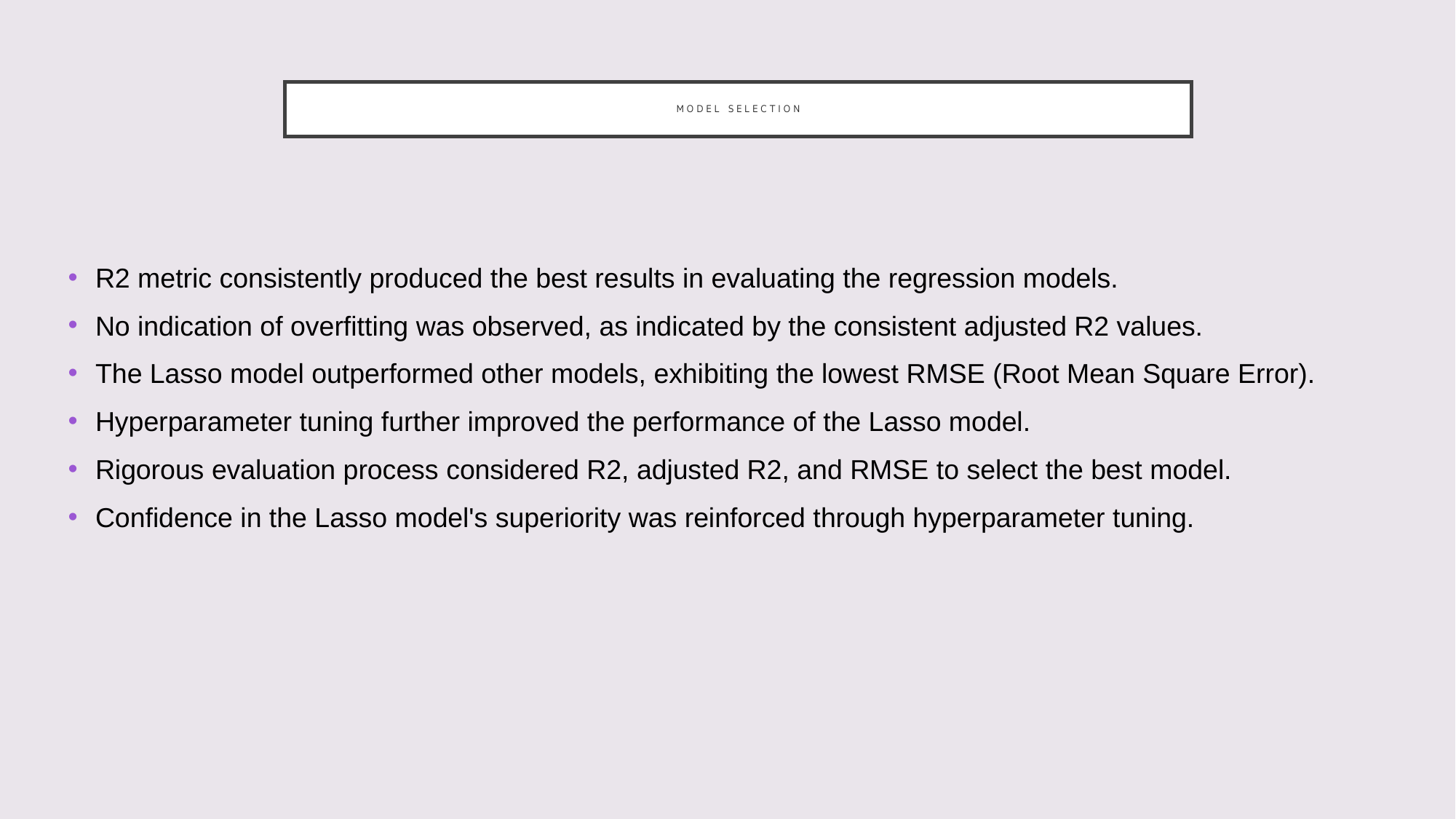

# Model selection
R2 metric consistently produced the best results in evaluating the regression models.
No indication of overfitting was observed, as indicated by the consistent adjusted R2 values.
The Lasso model outperformed other models, exhibiting the lowest RMSE (Root Mean Square Error).
Hyperparameter tuning further improved the performance of the Lasso model.
Rigorous evaluation process considered R2, adjusted R2, and RMSE to select the best model.
Confidence in the Lasso model's superiority was reinforced through hyperparameter tuning.